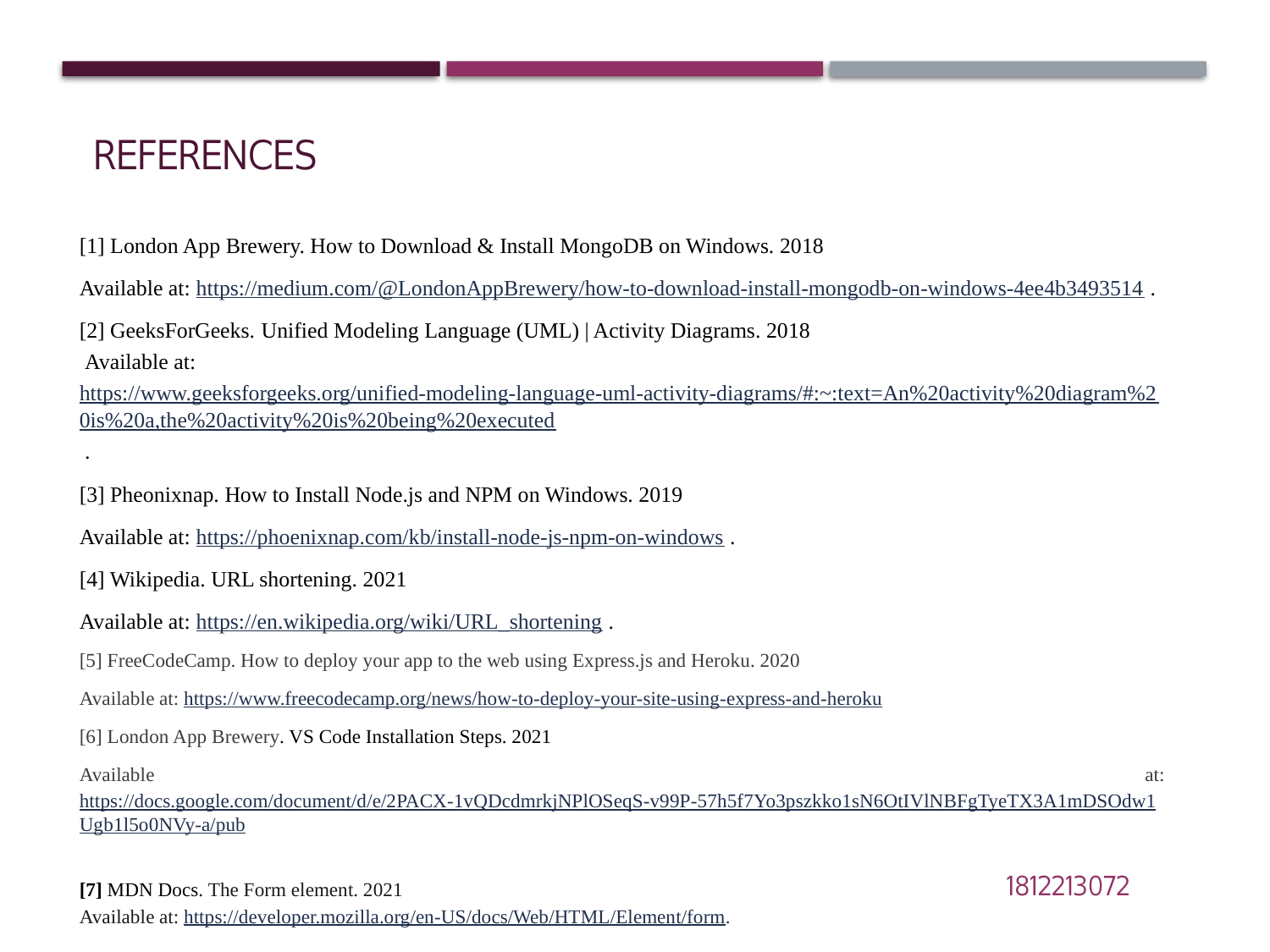

# References
[1] London App Brewery. How to Download & Install MongoDB on Windows. 2018
Available at: https://medium.com/@LondonAppBrewery/how-to-download-install-mongodb-on-windows-4ee4b3493514 .
[2] GeeksForGeeks. Unified Modeling Language (UML) | Activity Diagrams. 2018
 Available at: https://www.geeksforgeeks.org/unified-modeling-language-uml-activity-diagrams/#:~:text=An%20activity%20diagram%20is%20a,the%20activity%20is%20being%20executed .
[3] Pheonixnap. How to Install Node.js and NPM on Windows. 2019
Available at: https://phoenixnap.com/kb/install-node-js-npm-on-windows .
[4] Wikipedia. URL shortening. 2021
Available at: https://en.wikipedia.org/wiki/URL_shortening .
[5] FreeCodeCamp. How to deploy your app to the web using Express.js and Heroku. 2020
Available at: https://www.freecodecamp.org/news/how-to-deploy-your-site-using-express-and-heroku
[6] London App Brewery. VS Code Installation Steps. 2021
Available at: https://docs.google.com/document/d/e/2PACX-1vQDcdmrkjNPlOSeqS-v99P-57h5f7Yo3pszkko1sN6OtIVlNBFgTyeTX3A1mDSOdw1Ugb1l5o0NVy-a/pub
[7] MDN Docs. The Form element. 2021
Available at: https://developer.mozilla.org/en-US/docs/Web/HTML/Element/form.

1812213072